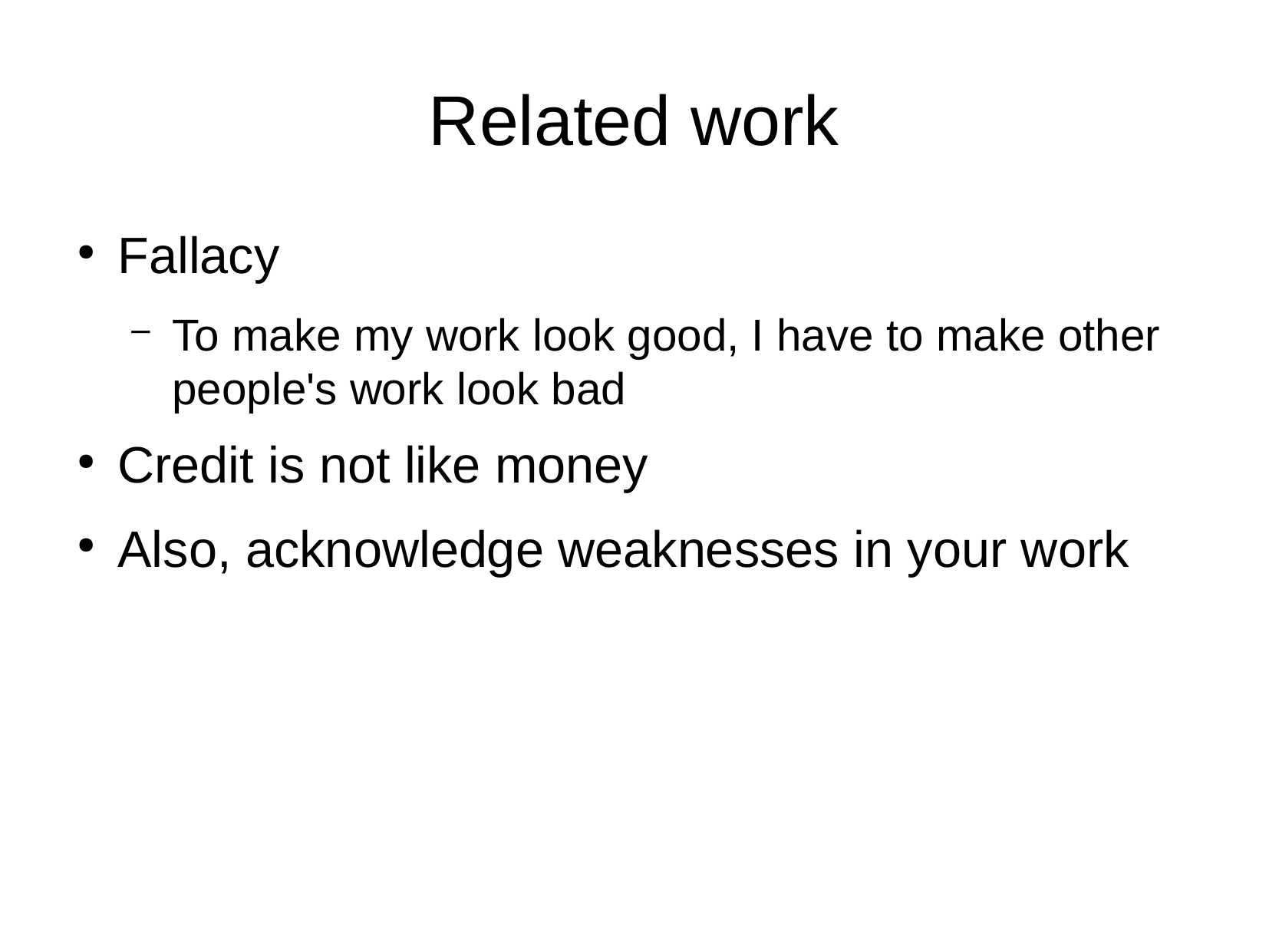

Related work
Fallacy
To make my work look good, I have to make other people's work look bad
Credit is not like money
Also, acknowledge weaknesses in your work